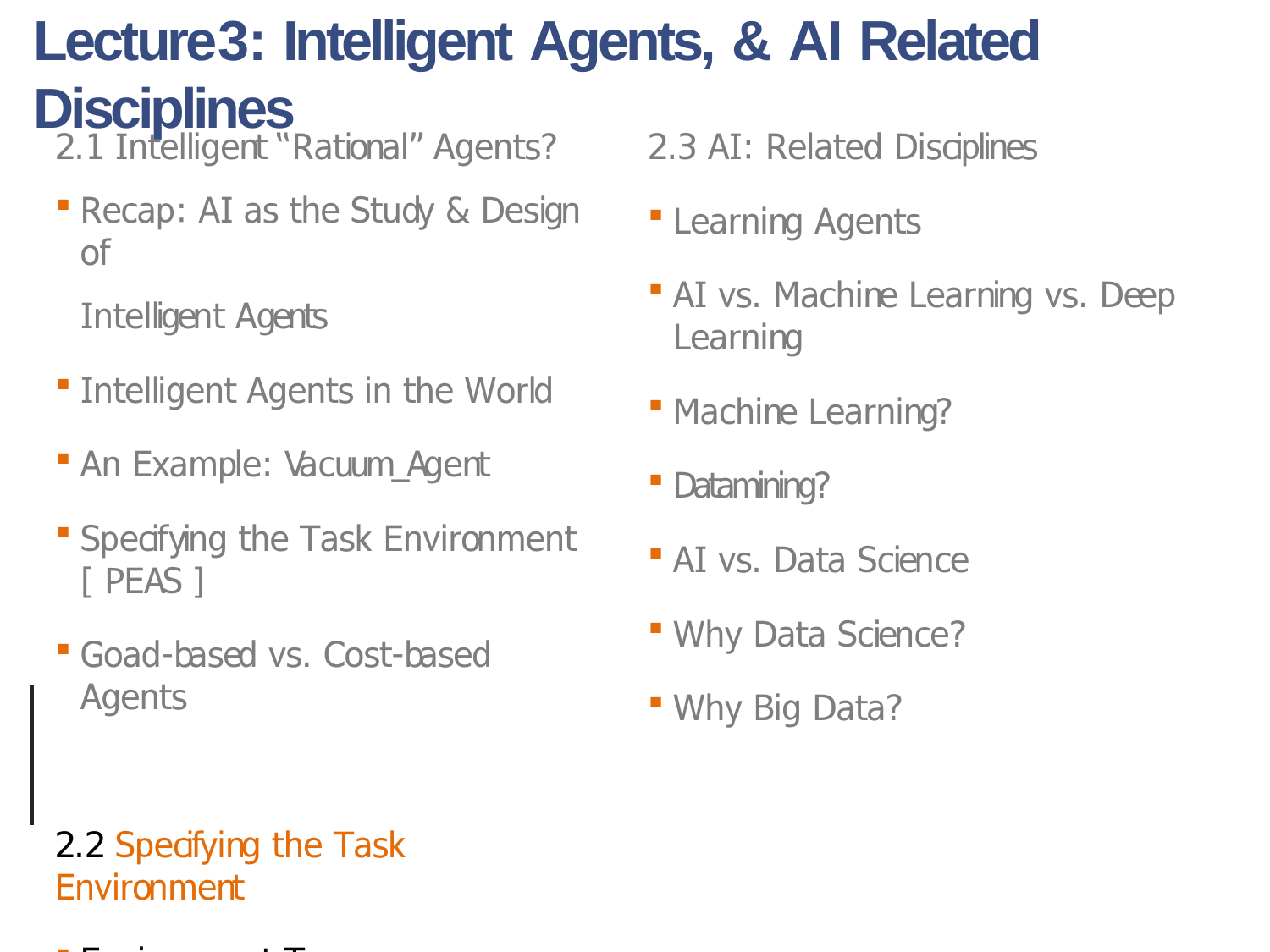

# Lecture3: Intelligent Agents, & AI Related Disciplines
2.1 Intelligent “Rational” Agents?
Recap: AI as the Study & Design of
Intelligent Agents
Intelligent Agents in the World
An Example: Vacuum_Agent
Specifying the Task Environment [ PEAS ]
Goad-based vs. Cost-based Agents

2.2 Specifying the Task Environment
Environment Types
2.3 AI: Related Disciplines
Learning Agents
AI vs. Machine Learning vs. Deep Learning
Machine Learning?
Datamining?
AI vs. Data Science
Why Data Science?
Why Big Data?